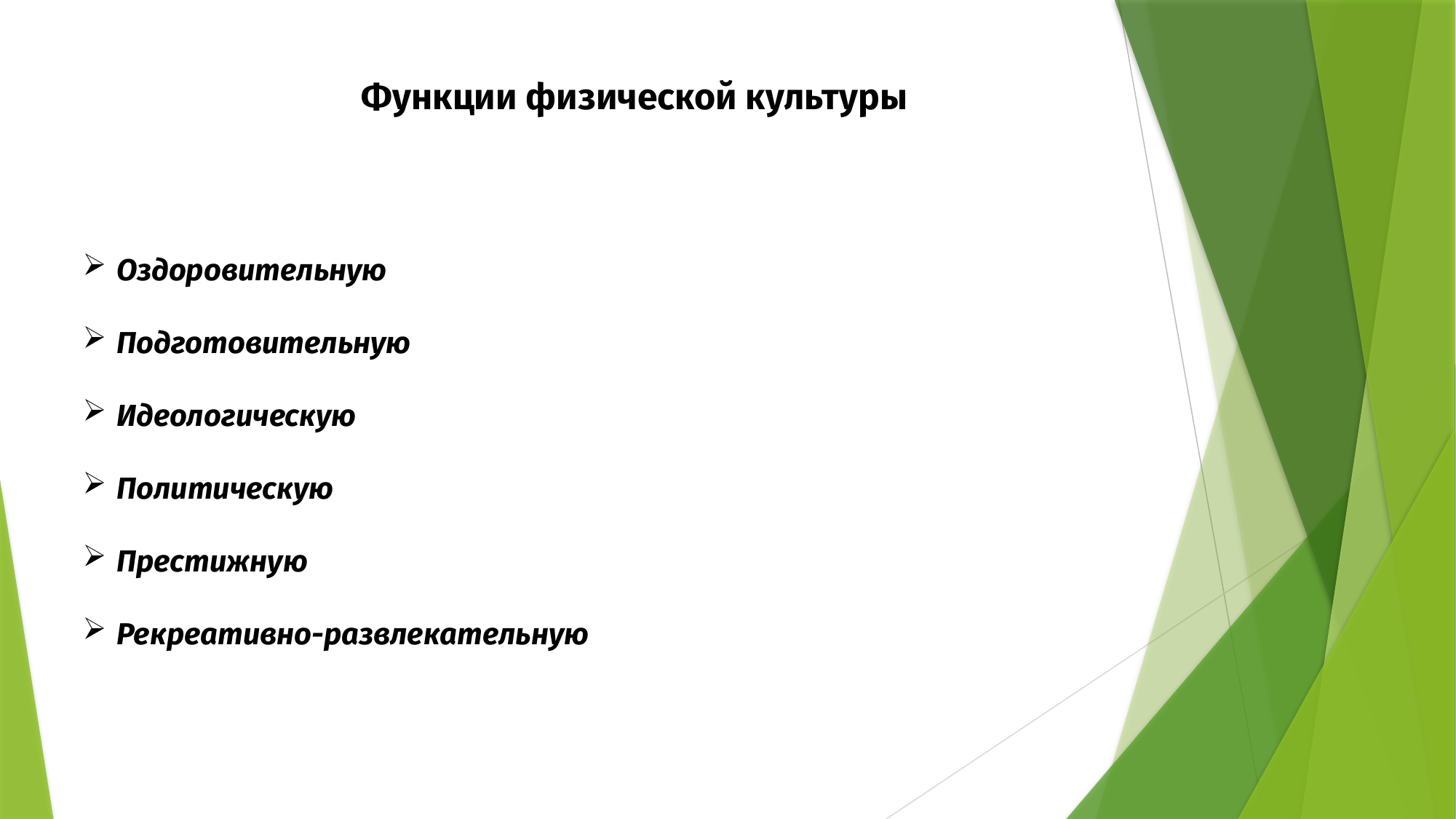

Функции физической культуры
Оздоровительную
Подготовительную
Идеологическую
Политическую
Престижную
Рекреативно-развлекательную